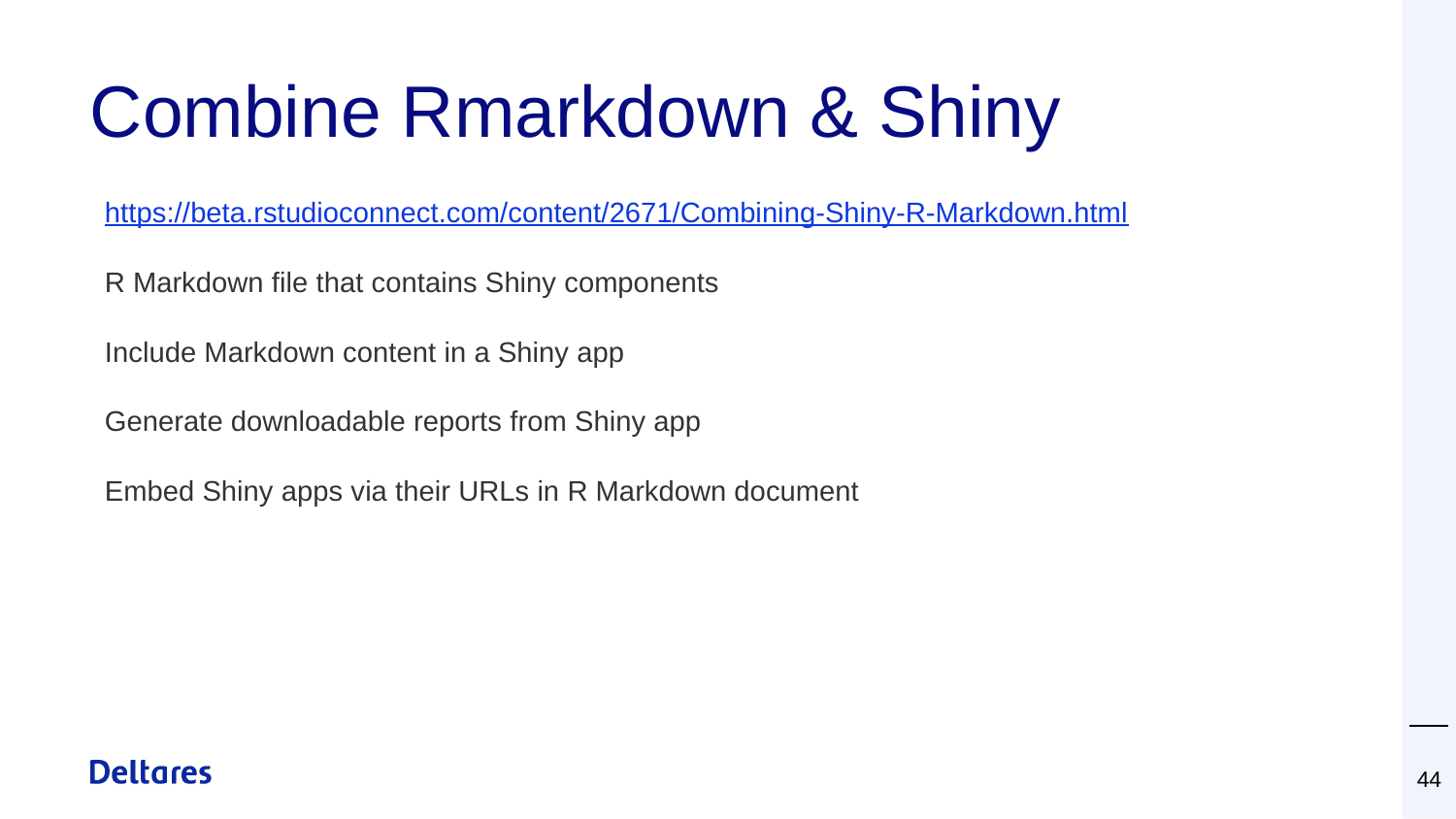

# Combine Rmarkdown & Shiny
https://beta.rstudioconnect.com/content/2671/Combining-Shiny-R-Markdown.html
R Markdown file that contains Shiny components
Include Markdown content in a Shiny app
Generate downloadable reports from Shiny app
Embed Shiny apps via their URLs in R Markdown document

44